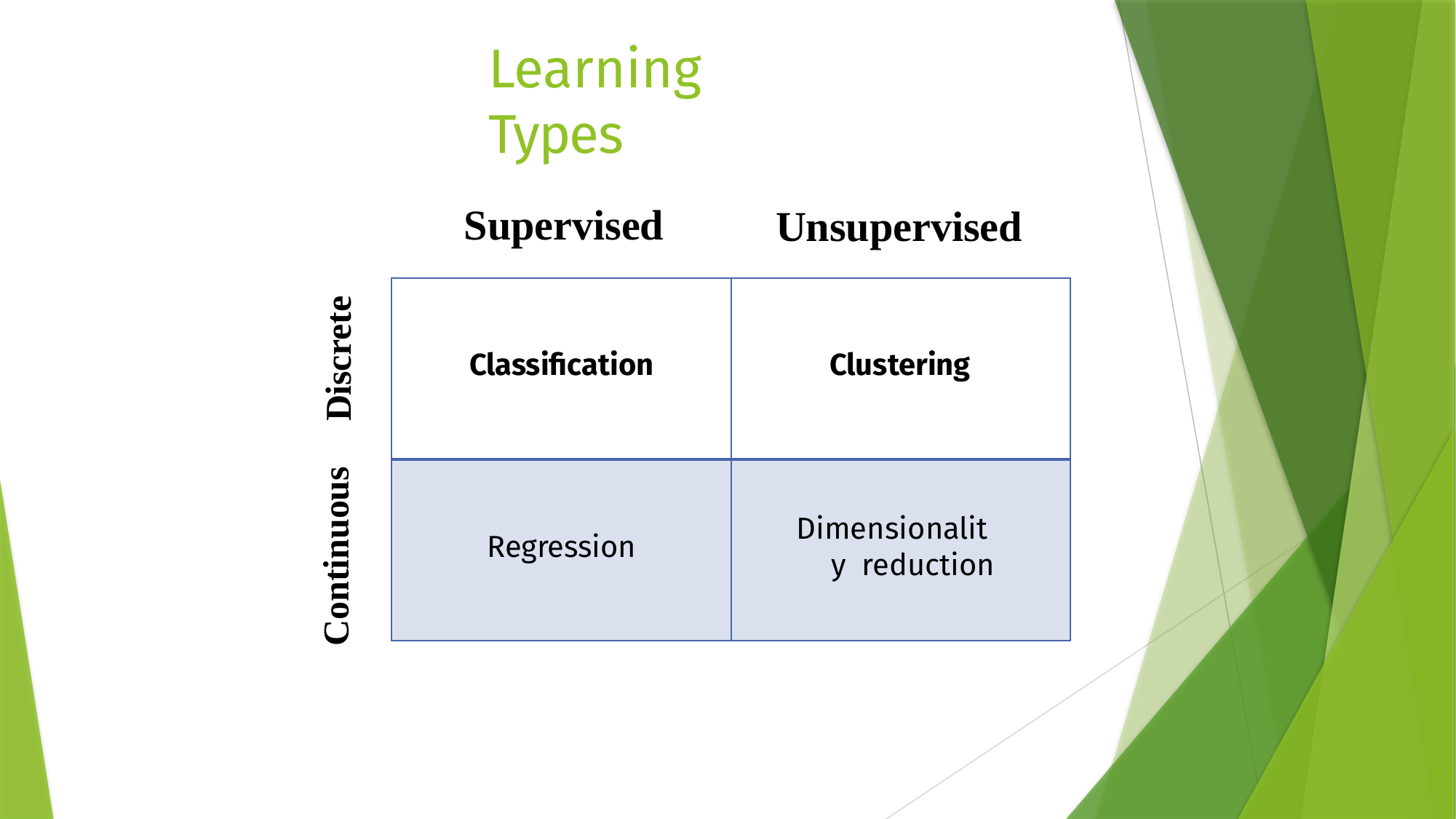

# Learning Types
Supervised
Unsupervised
| Classification | Clustering |
| --- | --- |
| Regression | Dimensionality reduction |
Discrete
Continuous